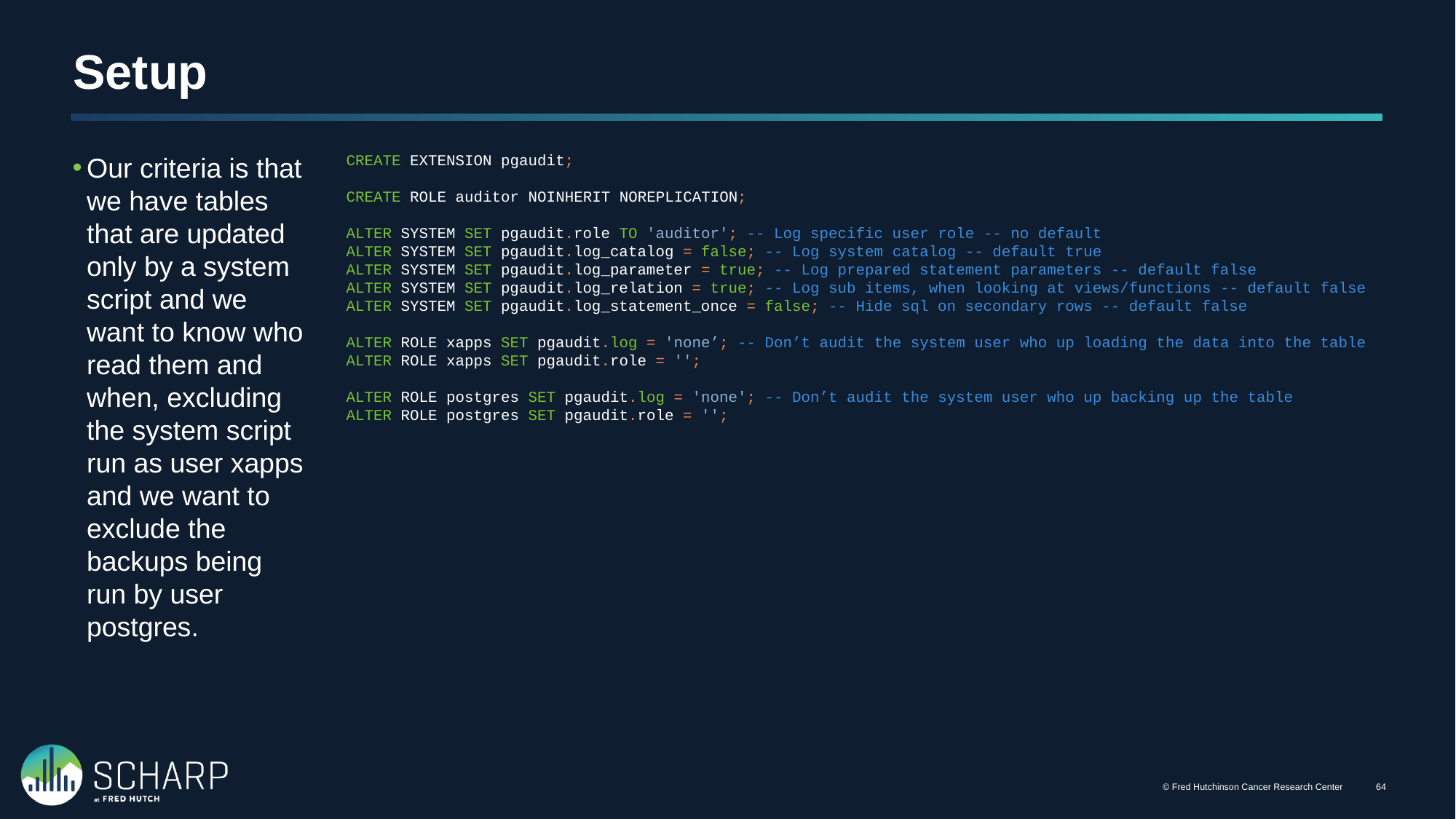

# Setup
Our criteria is that we have tables that are updated only by a system script and we want to know who read them and when, excluding the system script run as user xapps and we want to exclude the backups being run by user postgres.
CREATE EXTENSION pgaudit;

CREATE ROLE auditor NOINHERIT NOREPLICATION;

ALTER SYSTEM SET pgaudit.role TO 'auditor'; -- Log specific user role -- no default
ALTER SYSTEM SET pgaudit.log_catalog = false; -- Log system catalog -- default true
ALTER SYSTEM SET pgaudit.log_parameter = true; -- Log prepared statement parameters -- default false
ALTER SYSTEM SET pgaudit.log_relation = true; -- Log sub items, when looking at views/functions -- default false
ALTER SYSTEM SET pgaudit.log_statement_once = false; -- Hide sql on secondary rows -- default false

ALTER ROLE xapps SET pgaudit.log = 'none’; -- Don’t audit the system user who up loading the data into the table
ALTER ROLE xapps SET pgaudit.role = '';

ALTER ROLE postgres SET pgaudit.log = 'none'; -- Don’t audit the system user who up backing up the table
ALTER ROLE postgres SET pgaudit.role = '';

© Fred Hutchinson Cancer Research Center
64